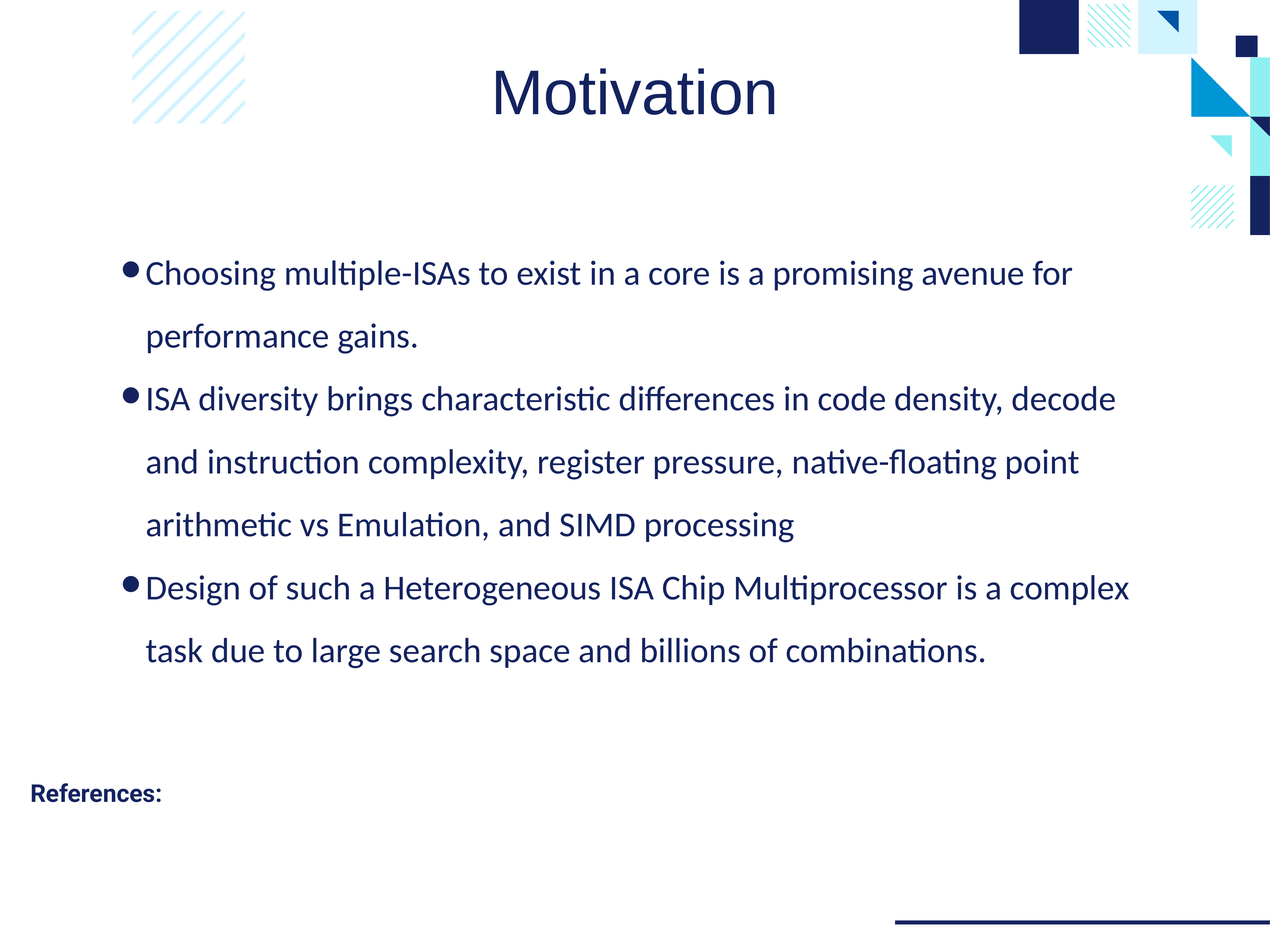

# Motivation
Choosing multiple-ISAs to exist in a core is a promising avenue for performance gains.
ISA diversity brings characteristic differences in code density, decode and instruction complexity, register pressure, native-floating point arithmetic vs Emulation, and SIMD processing
Design of such a Heterogeneous ISA Chip Multiprocessor is a complex task due to large search space and billions of combinations.
References: